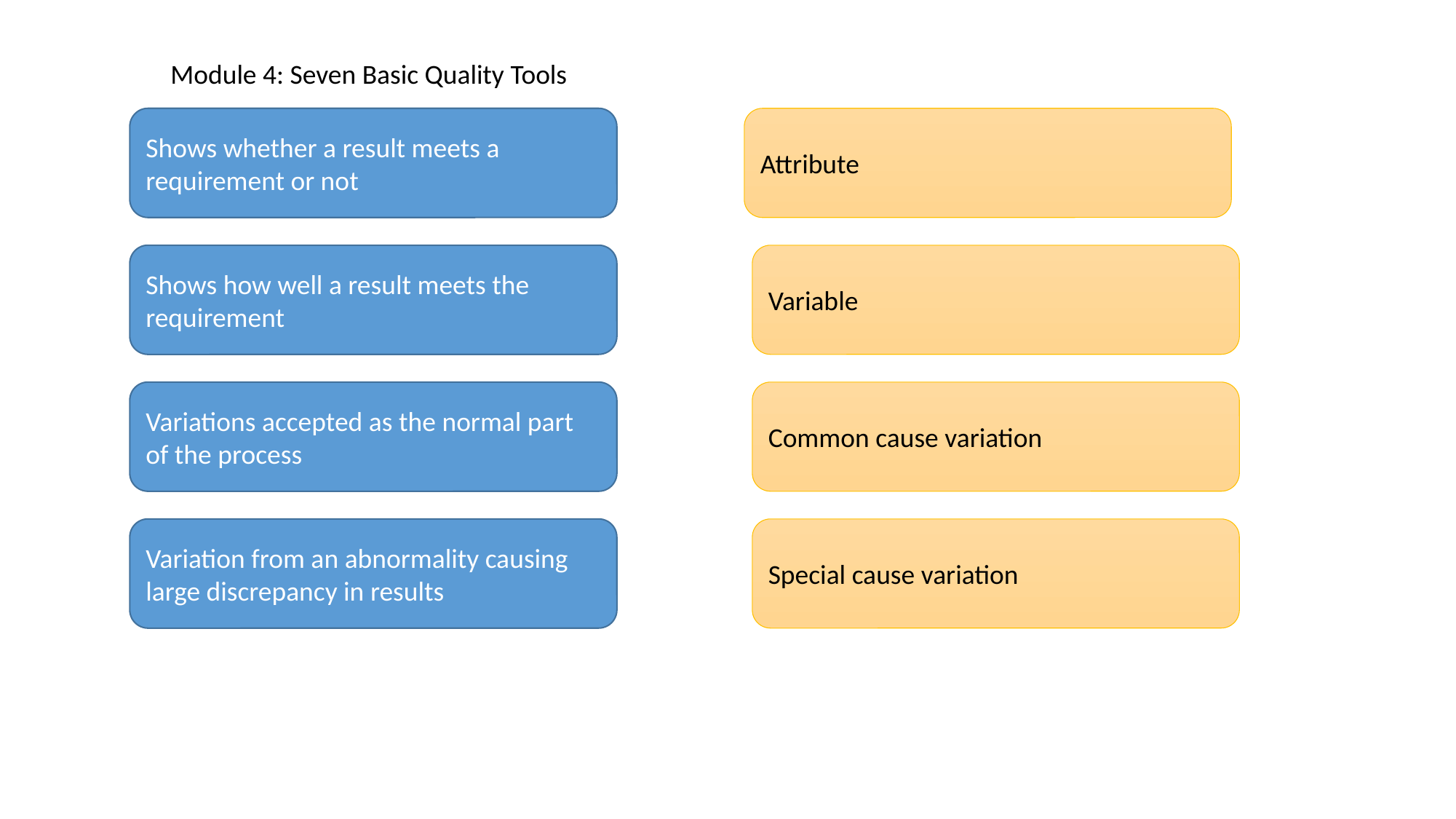

Module 4: Seven Basic Quality Tools
Shows whether a result meets a requirement or not
Attribute
Shows how well a result meets the requirement
Variable
Variations accepted as the normal part of the process
Common cause variation
Variation from an abnormality causing large discrepancy in results
Special cause variation